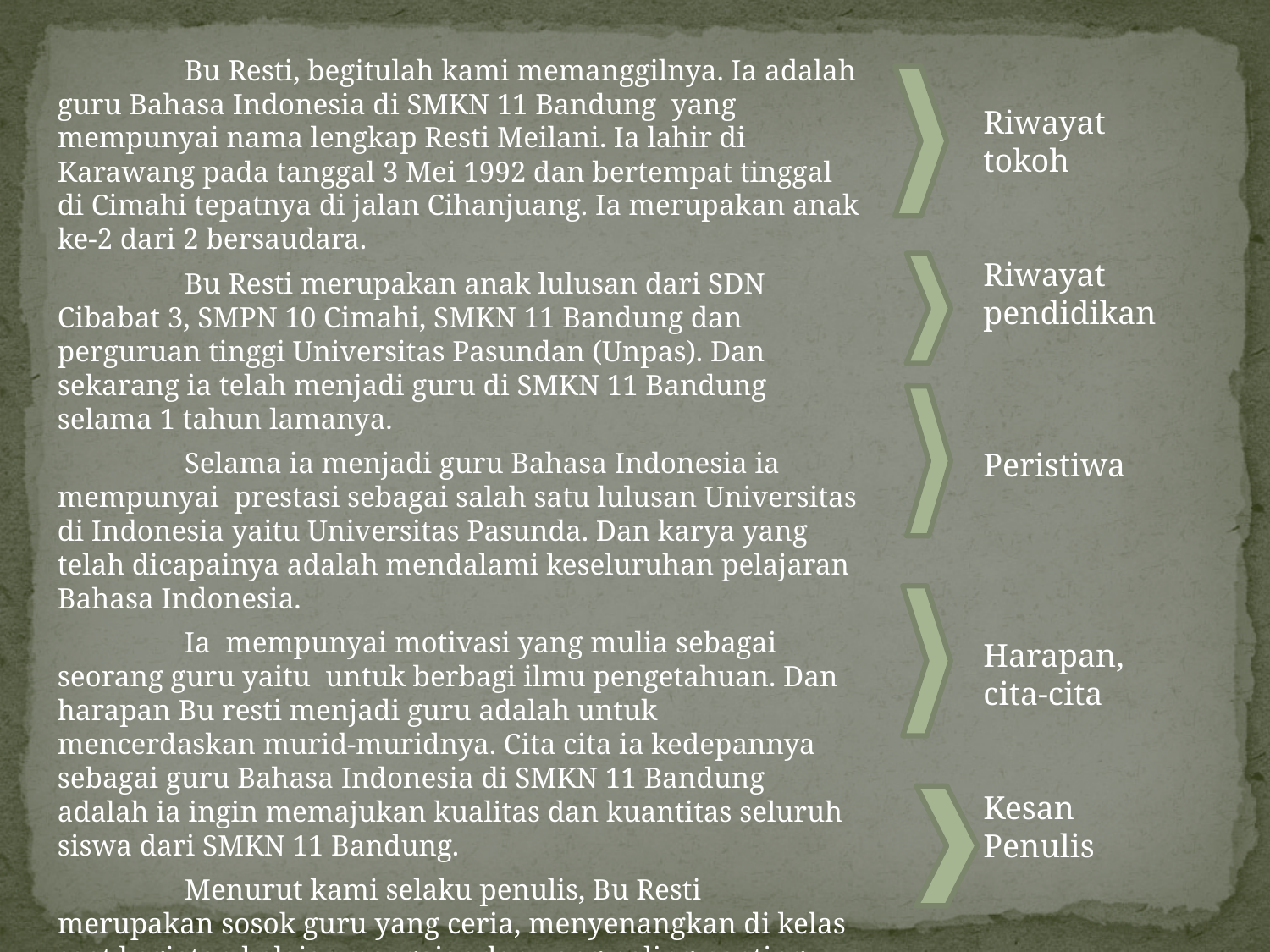

Bu Resti, begitulah kami memanggilnya. Ia adalah guru Bahasa Indonesia di SMKN 11 Bandung  yang mempunyai nama lengkap Resti Meilani. Ia lahir di Karawang pada tanggal 3 Mei 1992 dan bertempat tinggal di Cimahi tepatnya di jalan Cihanjuang. Ia merupakan anak ke-2 dari 2 bersaudara.
	Bu Resti merupakan anak lulusan dari SDN Cibabat 3, SMPN 10 Cimahi, SMKN 11 Bandung dan perguruan tinggi Universitas Pasundan (Unpas). Dan  sekarang ia telah menjadi guru di SMKN 11 Bandung selama 1 tahun lamanya.
	Selama ia menjadi guru Bahasa Indonesia ia mempunyai  prestasi sebagai salah satu lulusan Universitas di Indonesia yaitu Universitas Pasunda. Dan karya yang telah dicapainya adalah mendalami keseluruhan pelajaran Bahasa Indonesia.
	Ia  mempunyai motivasi yang mulia sebagai seorang guru yaitu  untuk berbagi ilmu pengetahuan. Dan harapan Bu resti menjadi guru adalah untuk mencerdaskan murid-muridnya. Cita cita ia kedepannya sebagai guru Bahasa Indonesia di SMKN 11 Bandung adalah ia ingin memajukan kualitas dan kuantitas seluruh siswa dari SMKN 11 Bandung.
	Menurut kami selaku penulis, Bu Resti merupakan sosok guru yang ceria, menyenangkan di kelas saat kegiatan belajar mengajar dan yang paling penting adalah mempunyai motivasi yang mulia sebagai seorang guru.

Riwayat tokoh

Riwayat pendidikan

Peristiwa

Harapan, cita-cita

Kesan Penulis